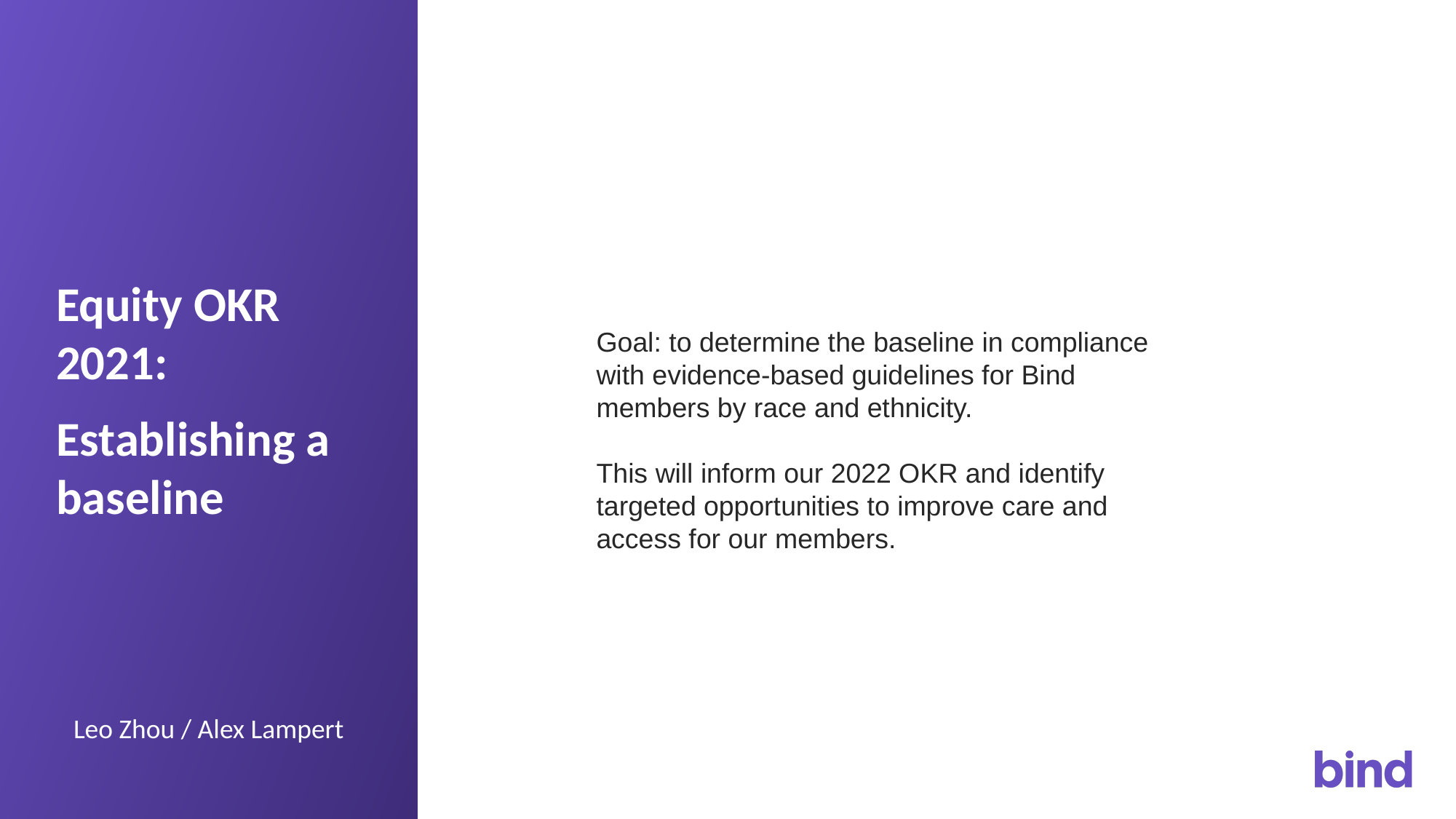

Goal: to determine the baseline in compliance with evidence-based guidelines for Bind members by race and ethnicity.

This will inform our 2022 OKR and identify targeted opportunities to improve care and access for our members.
Equity OKR 2021:
Establishing a baseline
Leo Zhou / Alex Lampert